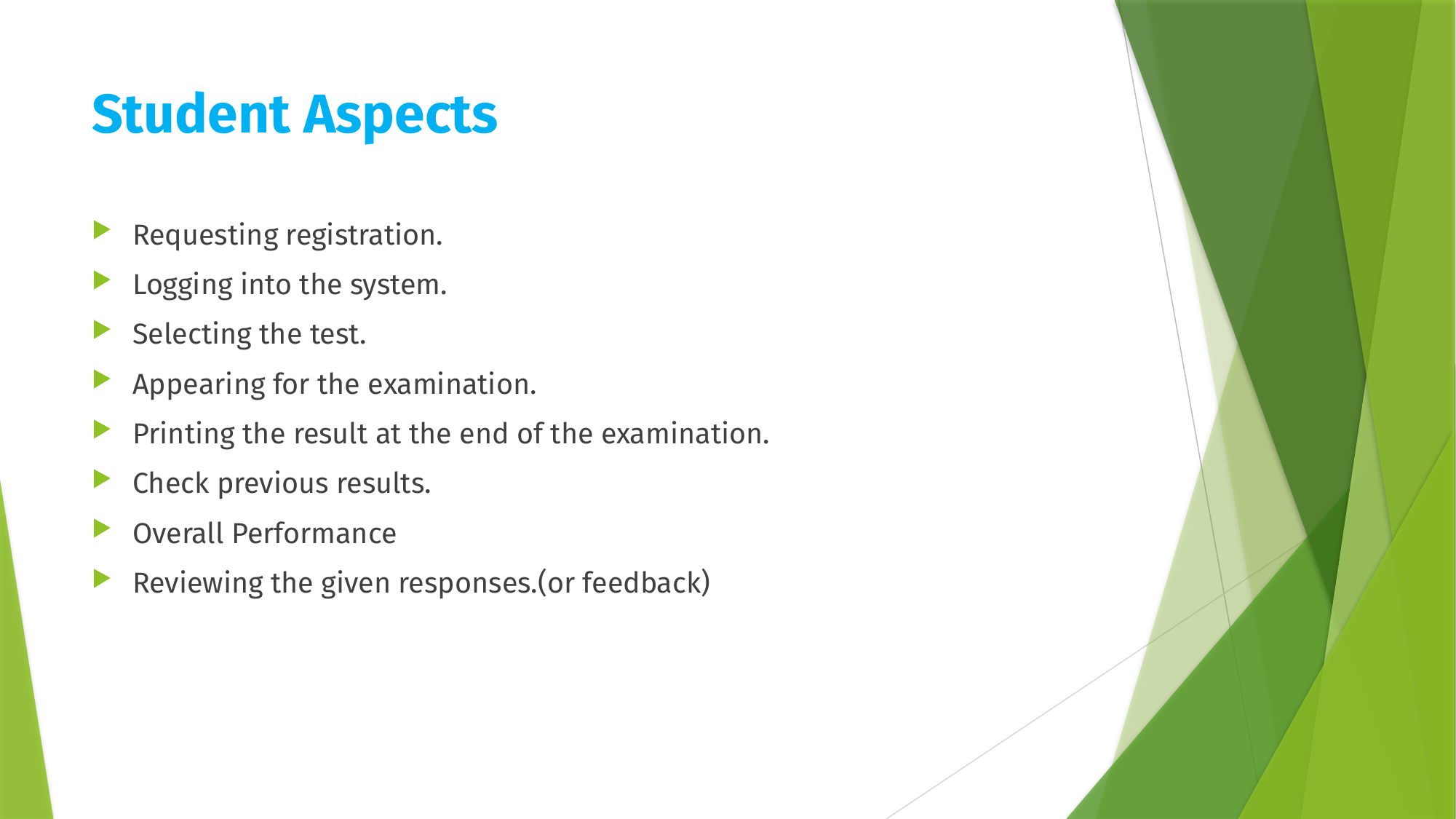

# Student Aspects
Requesting registration.
Logging into the system.
Selecting the test.
Appearing for the examination.
Printing the result at the end of the examination.
Check previous results.
Overall Performance
Reviewing the given responses.(or feedback)